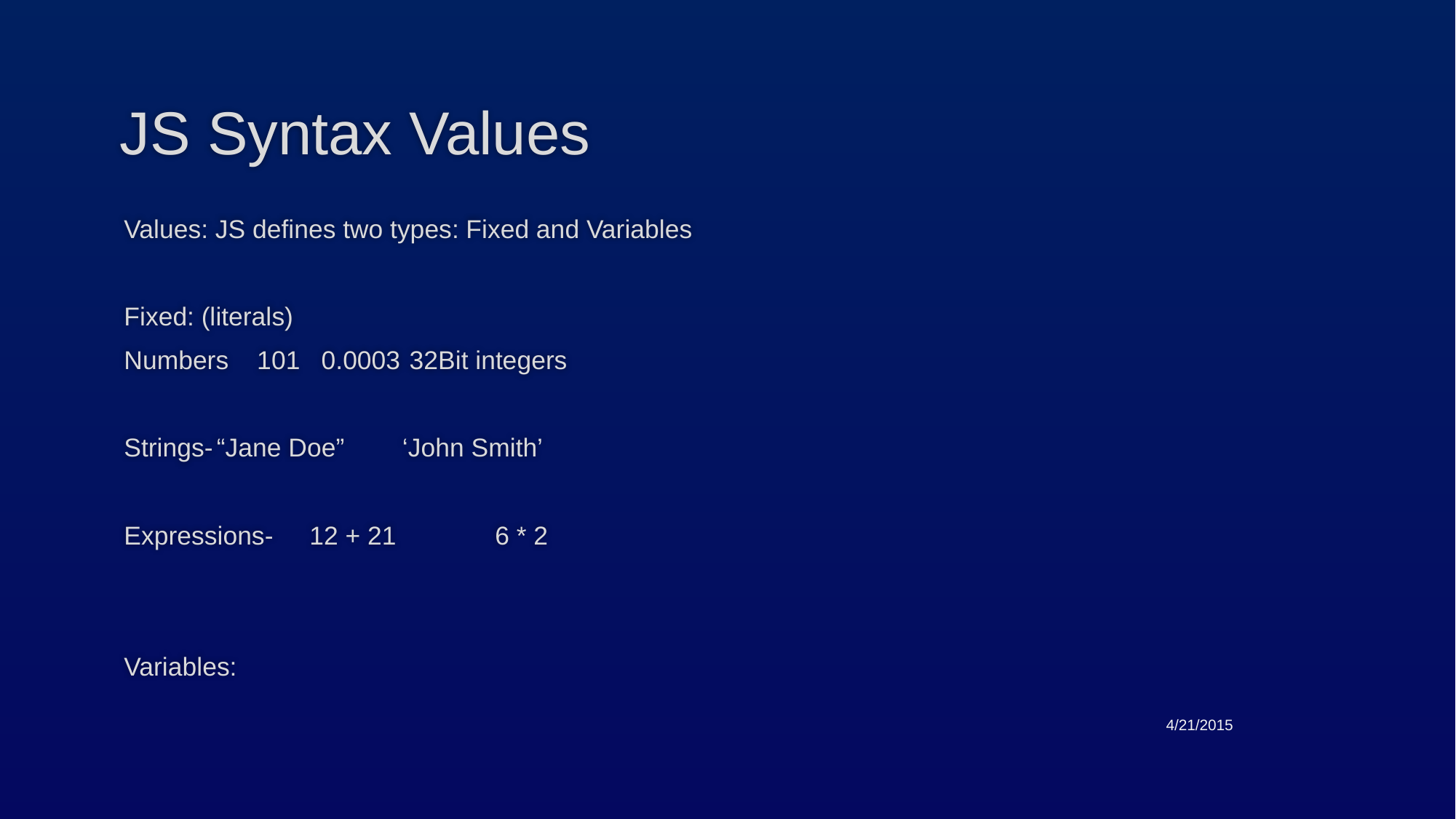

# JS Syntax Values
Values: JS defines two types: Fixed and Variables

Fixed: (literals)
	Numbers    101   0.0003	 32Bit integers

	Strings-	“Jane Doe”  	‘John Smith’

	Expressions-		12 + 21 		6 * 2

	Variables:
4/21/2015